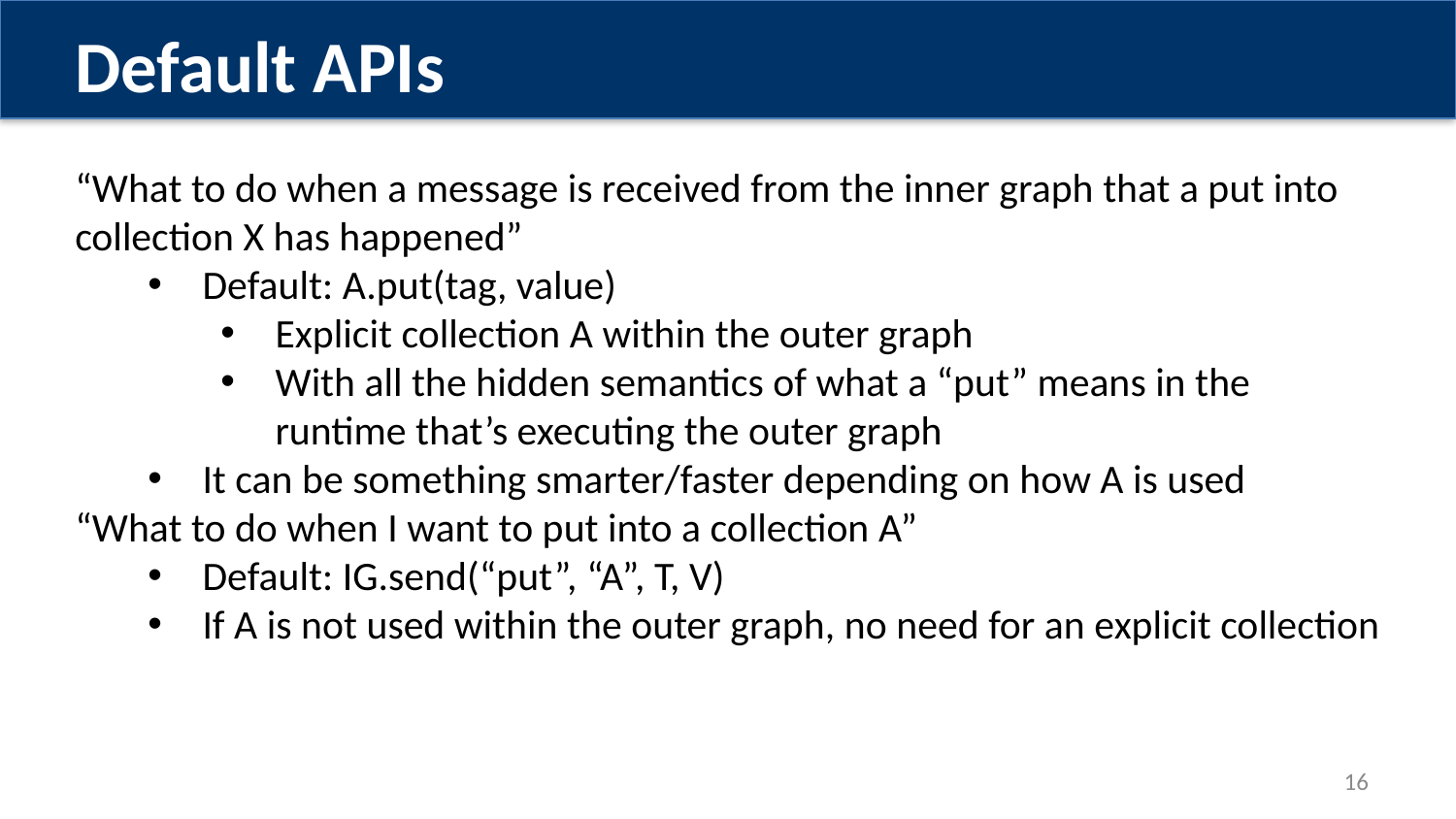

Default APIs
“What to do when a message is received from the inner graph that a put into collection X has happened”
Default: A.put(tag, value)
Explicit collection A within the outer graph
With all the hidden semantics of what a “put” means in the runtime that’s executing the outer graph
It can be something smarter/faster depending on how A is used
“What to do when I want to put into a collection A”
Default: IG.send(“put”, “A”, T, V)
If A is not used within the outer graph, no need for an explicit collection

16